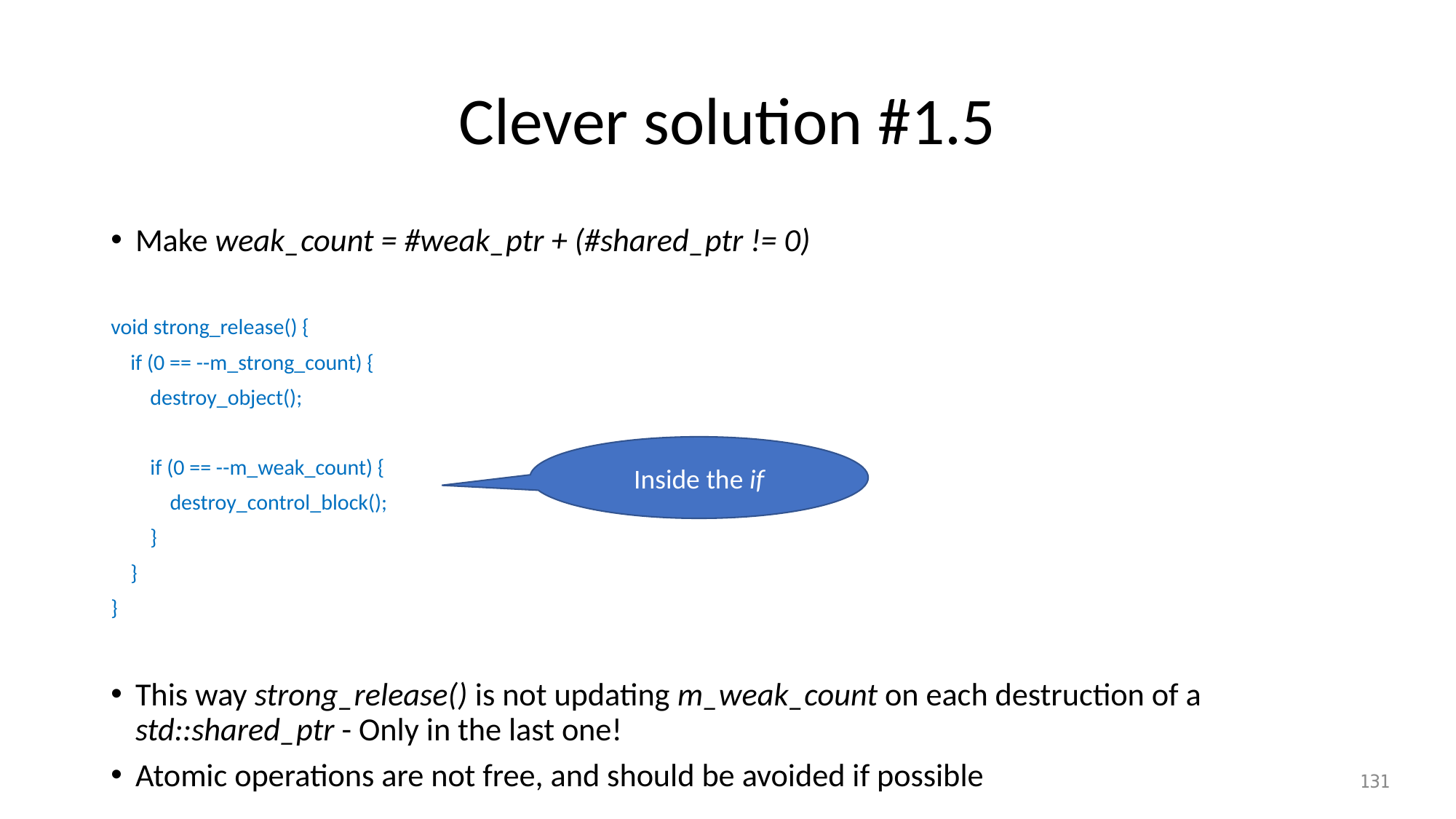

# Clever solution #1.5
Make weak_count = #weak_ptr + (#shared_ptr != 0)

void strong_release() {
    if (0 == --m_strong_count) {
        destroy_object();

        if (0 == --m_weak_count) {
            destroy_control_block();
        }
    }
}

This way strong_release() is not updating m_weak_count on each destruction of a std::shared_ptr - Only in the last one!
Atomic operations are not free, and should be avoided if possible

Inside the if
131